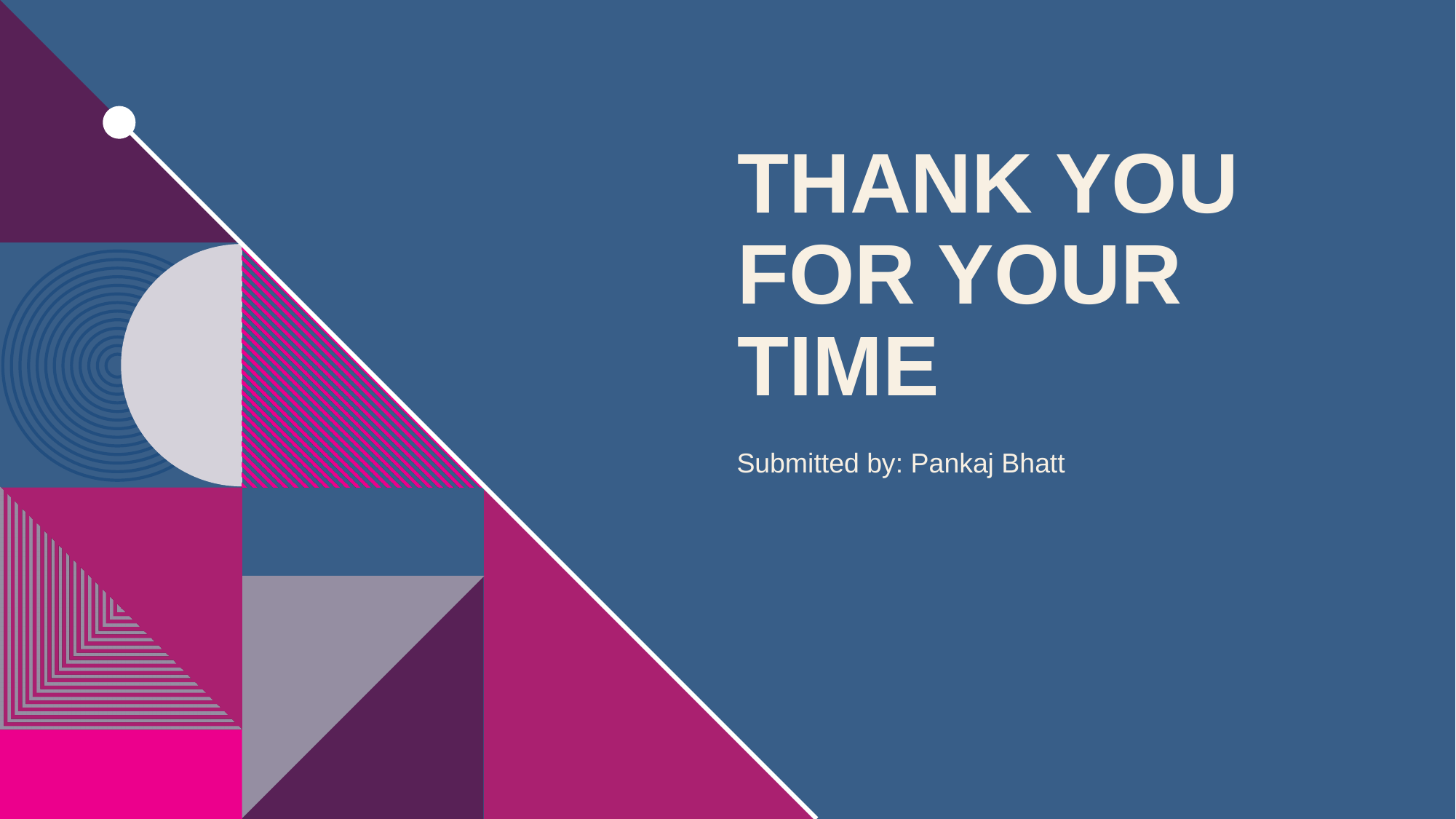

# Thank you for your time
Submitted by: Pankaj Bhatt